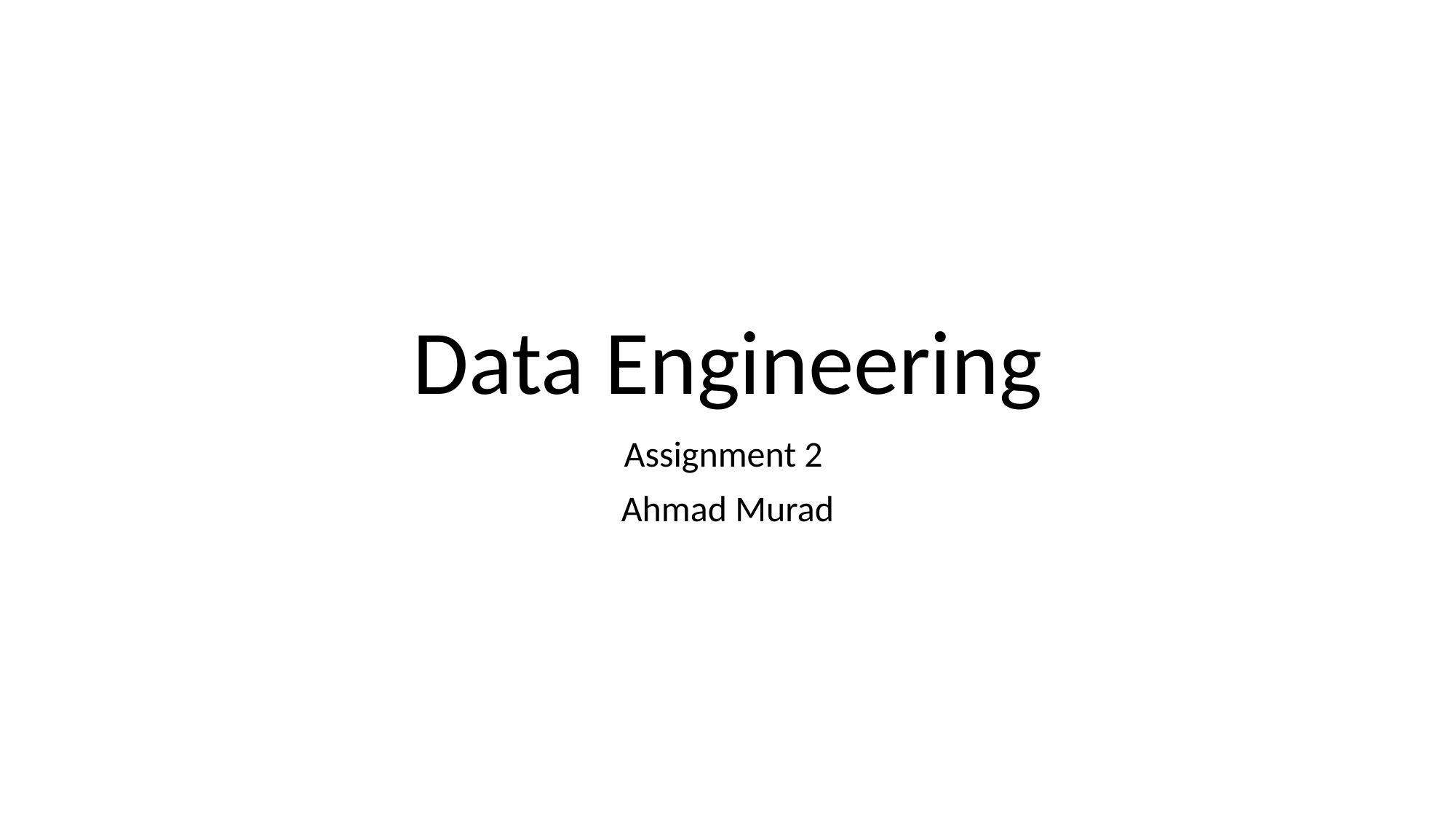

# Data Engineering
Assignment 2
Ahmad Murad